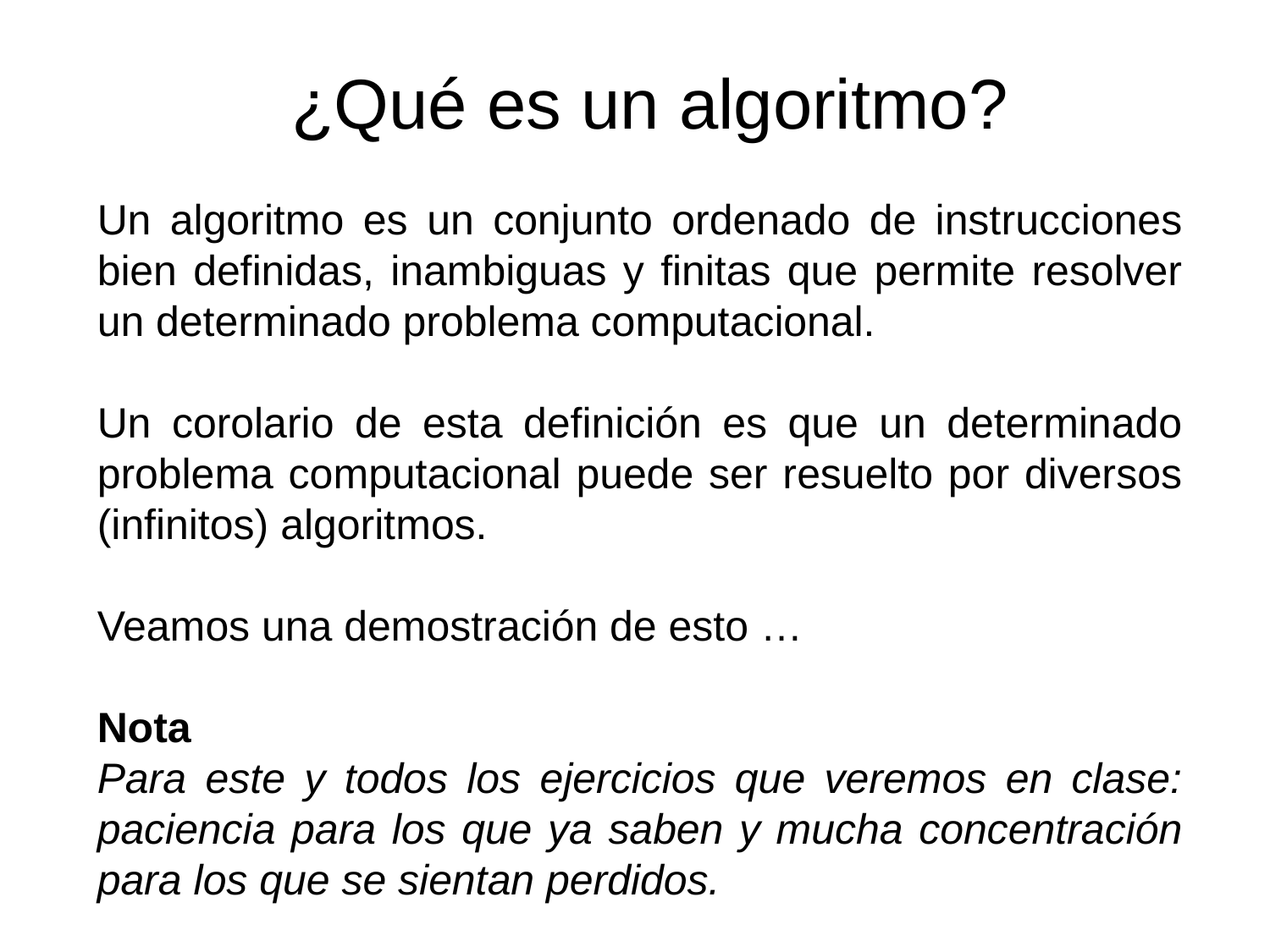

¿Qué es un algoritmo?
Un algoritmo es un conjunto ordenado de instrucciones bien definidas, inambiguas y finitas que permite resolver un determinado problema computacional.

Un corolario de esta definición es que un determinado problema computacional puede ser resuelto por diversos (infinitos) algoritmos.

Veamos una demostración de esto …

Nota
Para este y todos los ejercicios que veremos en clase: paciencia para los que ya saben y mucha concentración para los que se sientan perdidos.